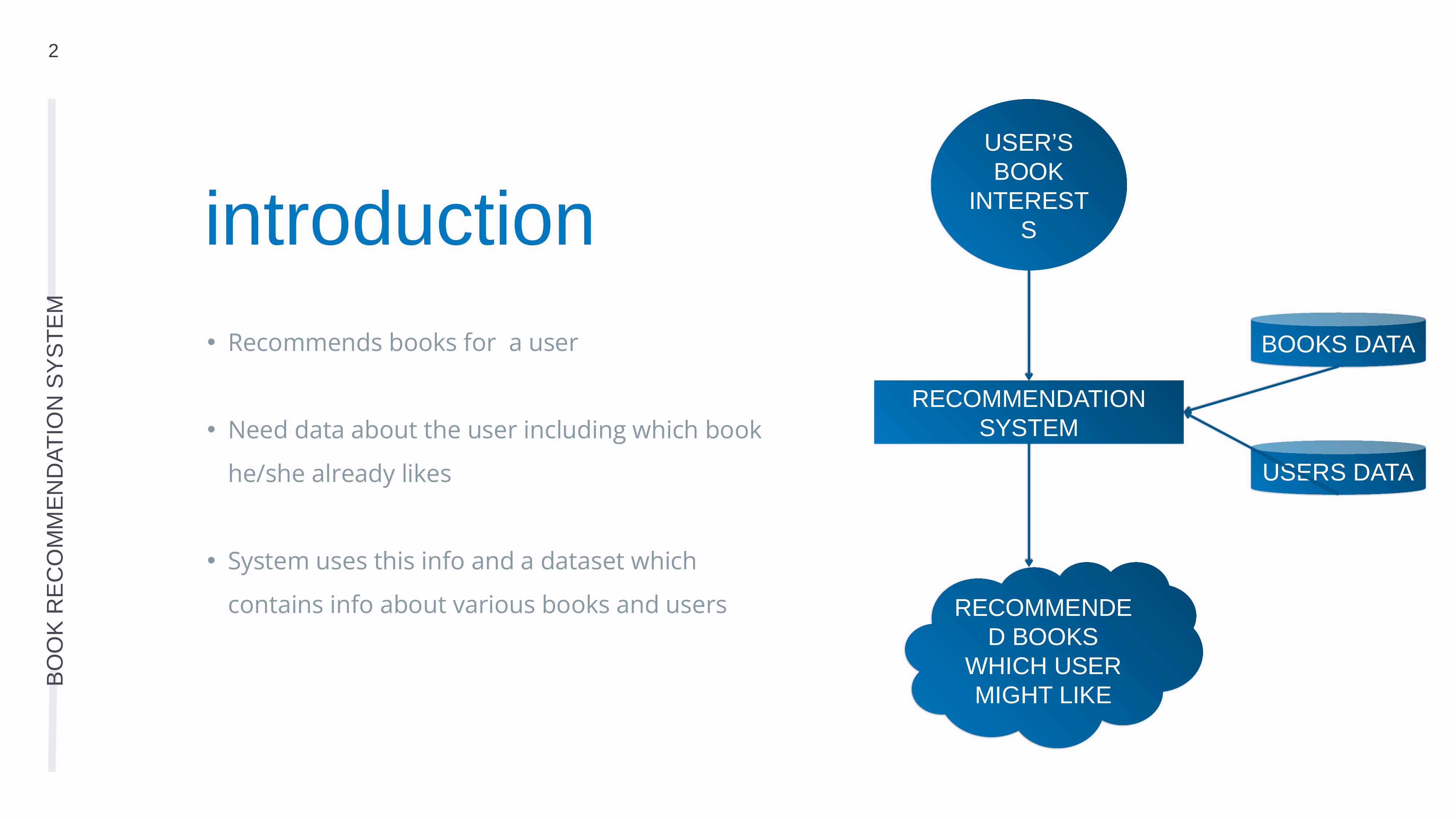

2
USER’S BOOK INTERESTS
introduction
Recommends books for  a user

Need data about the user including which book he/she already likes

System uses this info and a dataset which contains info about various books and users

BOOKS DATA
RECOMMENDATION SYSTEM
USERS DATA
RECOMMENDED BOOKS WHICH USER MIGHT LIKE